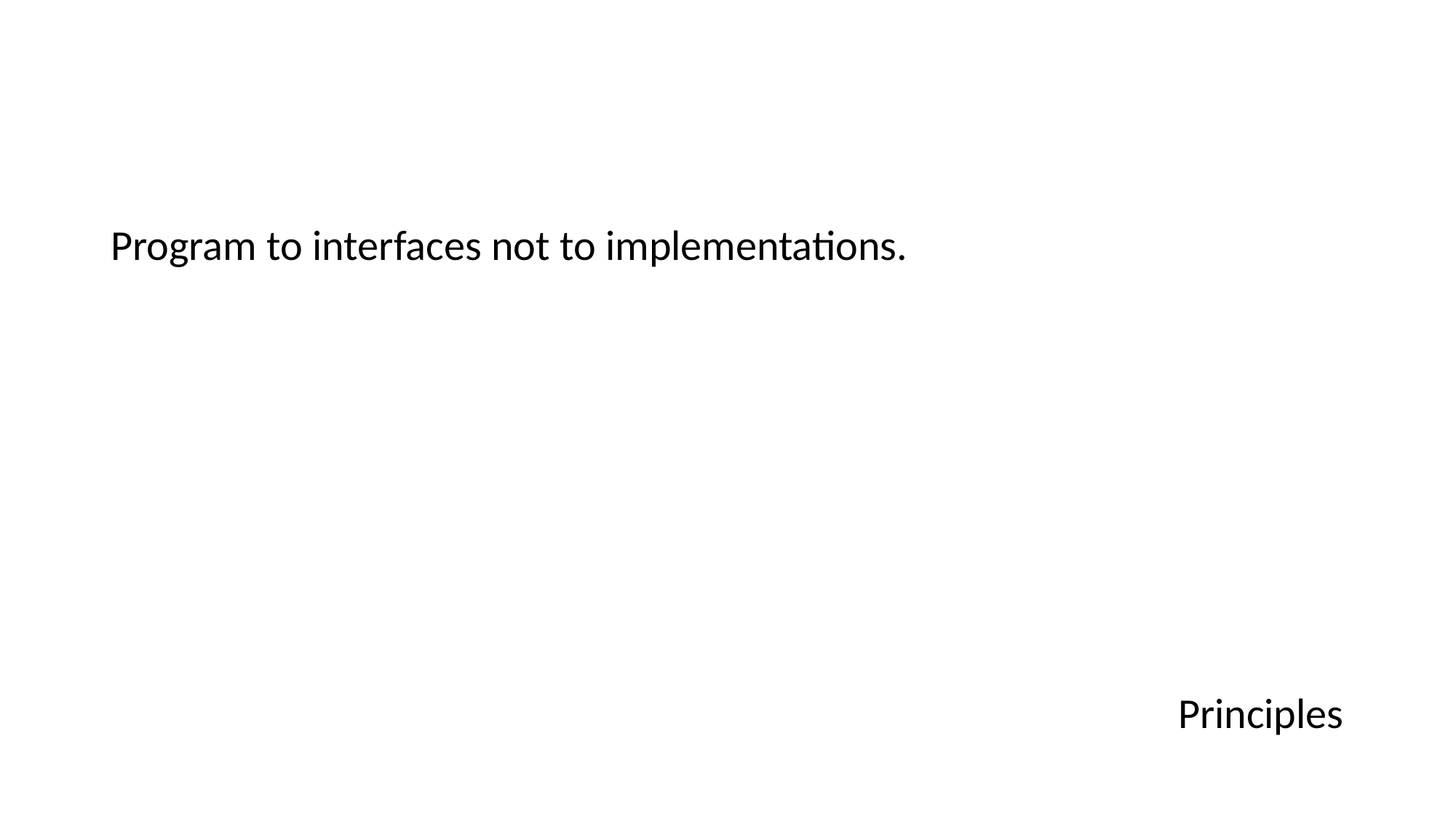

#
Program to interfaces not to implementations.
Principles